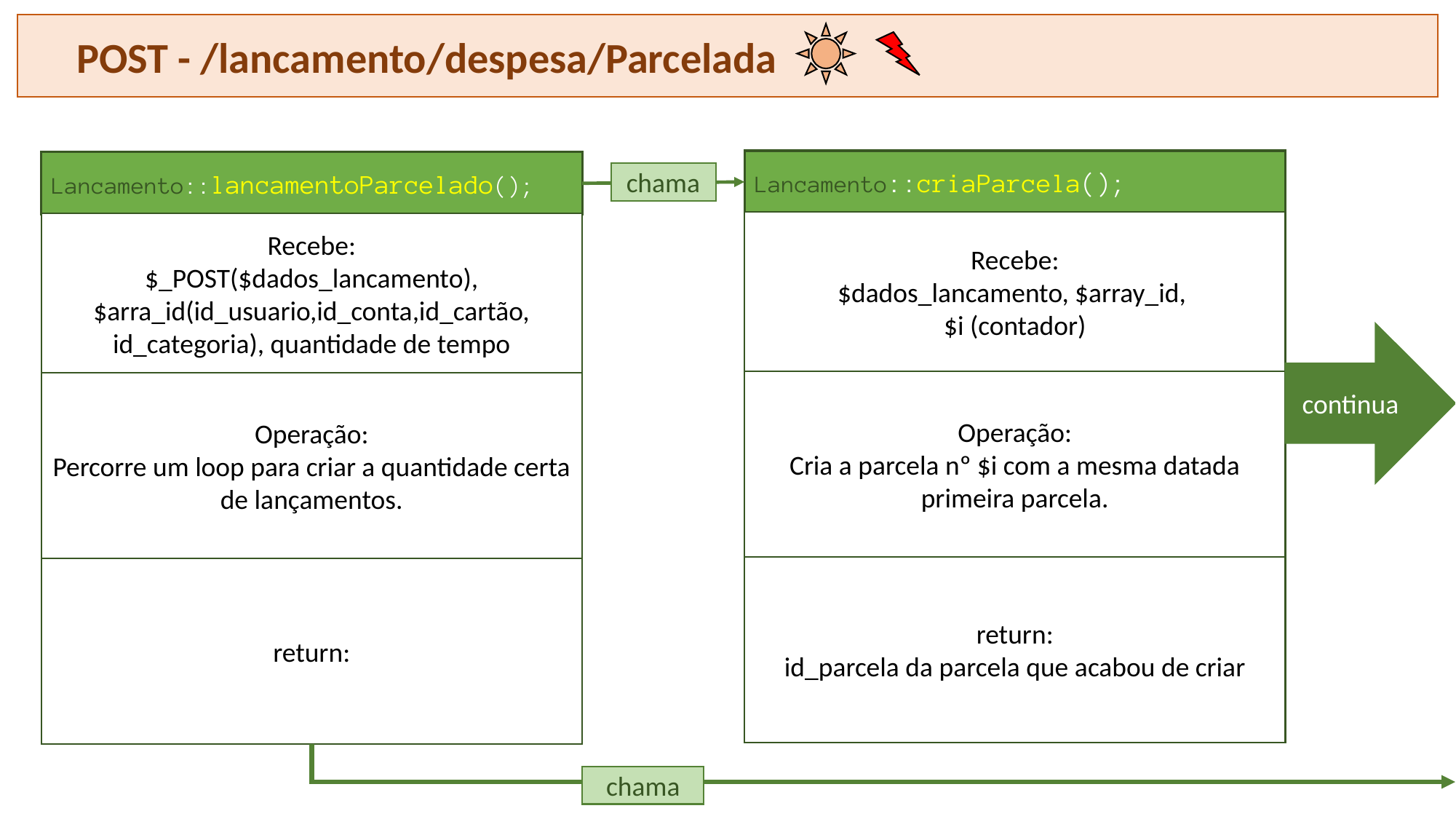

POST - /lancamento/despesa/Parcelada

Lancamento::criaParcela();
Lancamento::lancamentoParcelado();
chama
Recebe:
$dados_lancamento, $array_id,
$i (contador)
Recebe:
$_POST($dados_lancamento),
$arra_id(id_usuario,id_conta,id_cartão,
id_categoria), quantidade de tempo
continua
Operação:
Cria a parcela nº $i com a mesma datada primeira parcela.
Operação:
Percorre um loop para criar a quantidade certa de lançamentos.
return:
id_parcela da parcela que acabou de criar
return:
chama